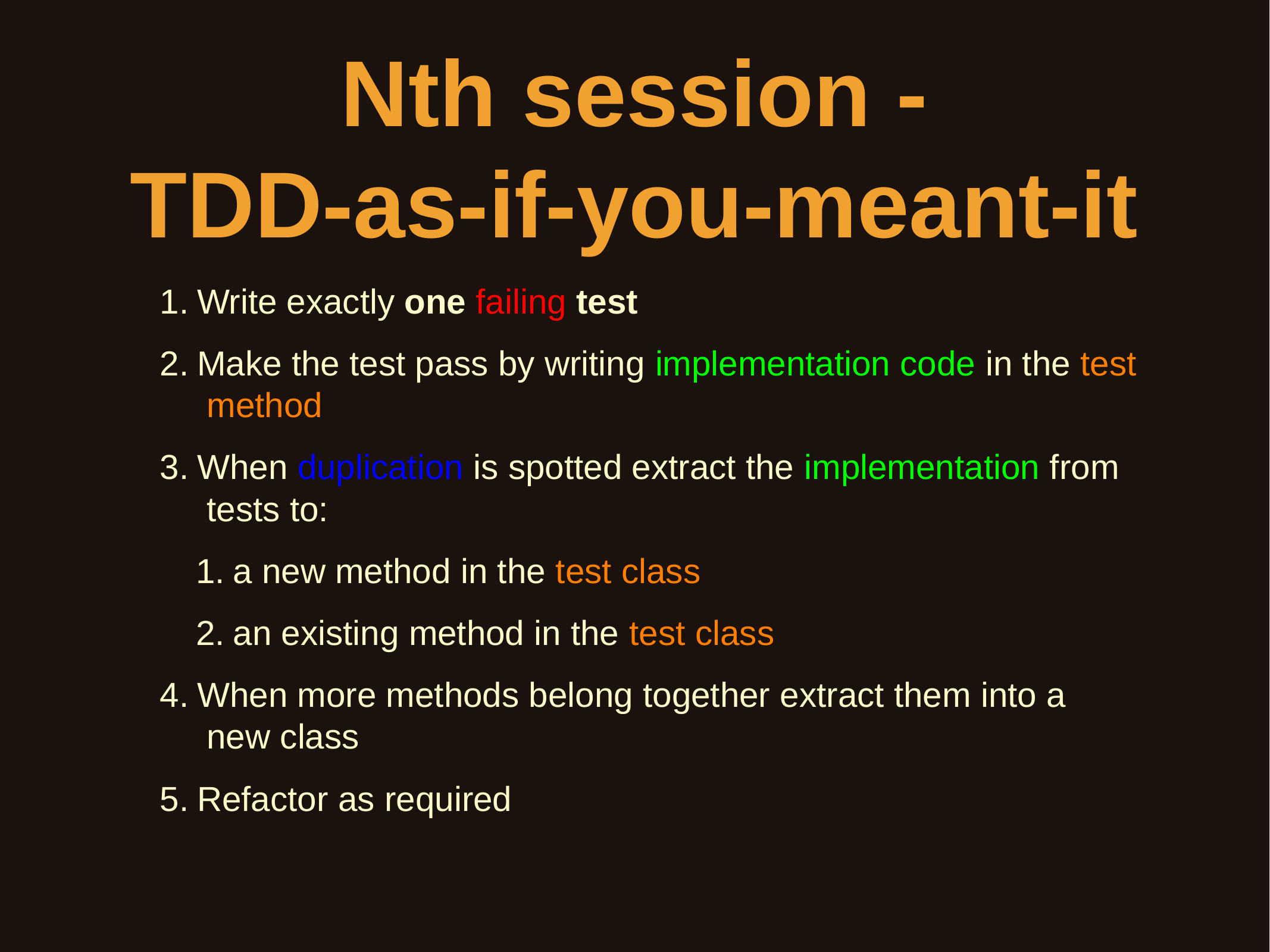

# Nth session -  TDD-as-if-you-meant-it
Write exactly one failing test
Make the test pass by writing implementation code in the test  method
When duplication is spotted extract the implementation from  tests to:
a new method in the test class
an existing method in the test class
When more methods belong together extract them into a  new class
Refactor as required